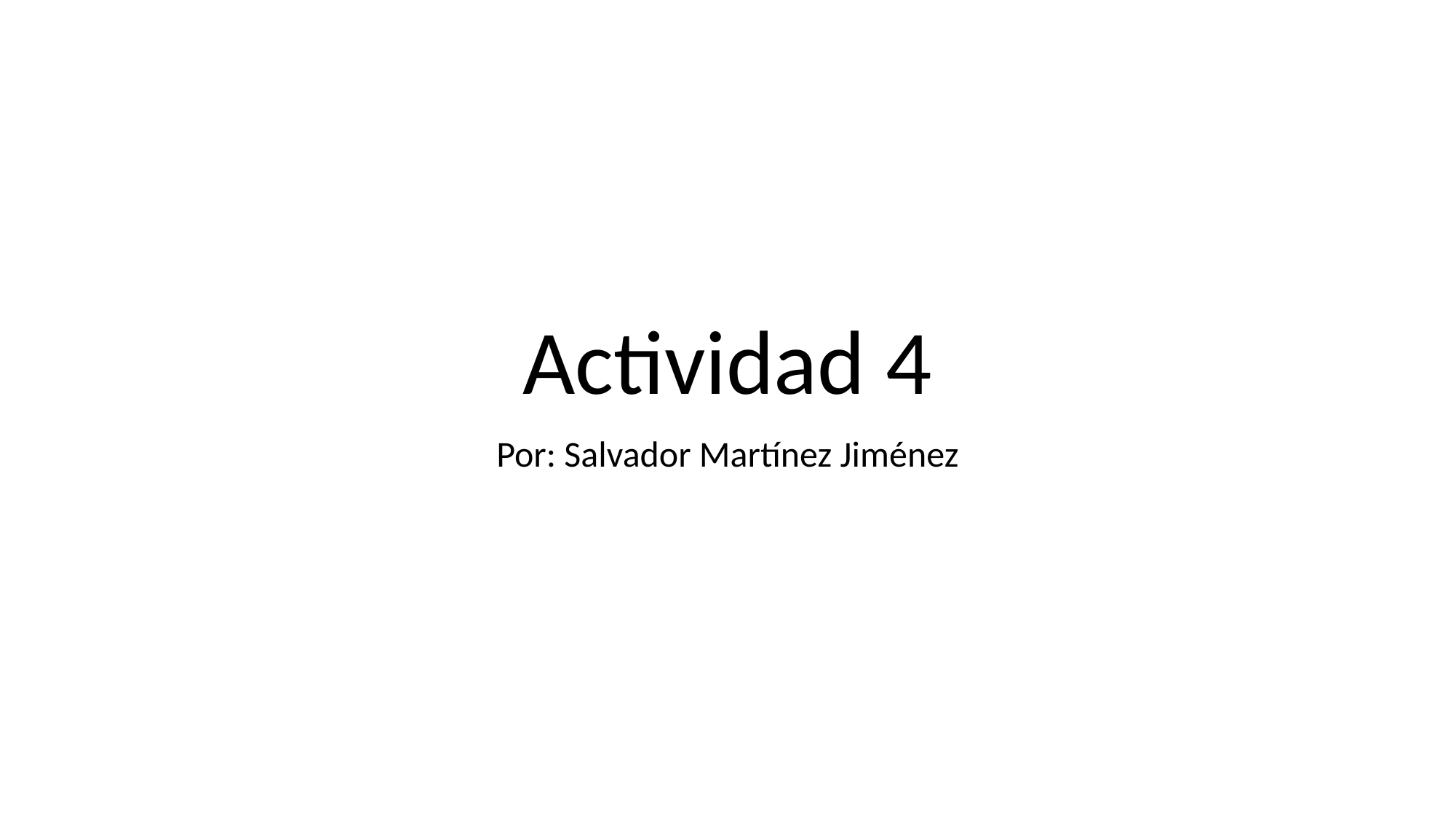

# Actividad 4
Por: Salvador Martínez Jiménez